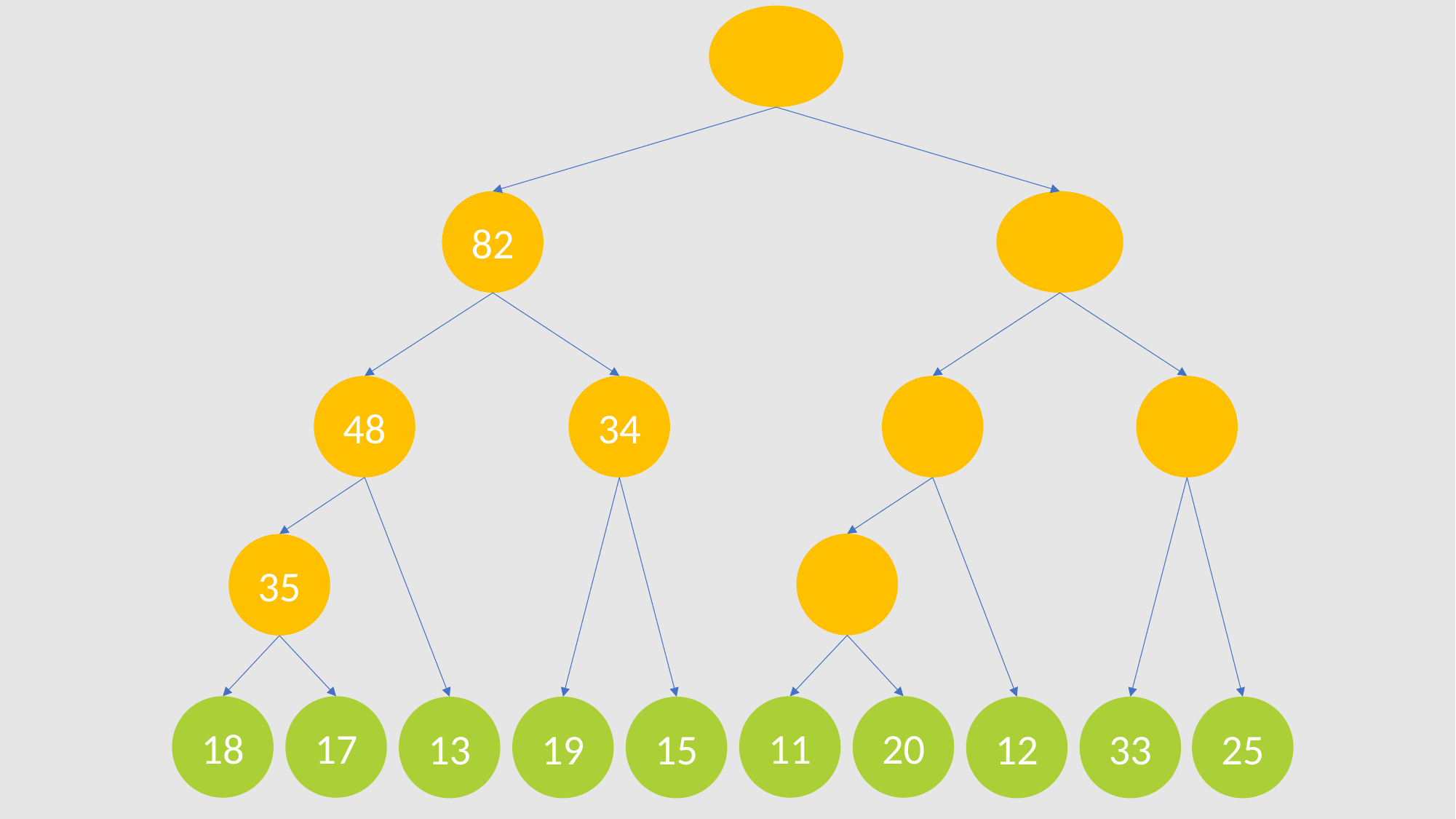

82

48
34

35
18
17
11
20
13
19
15
12
33
25